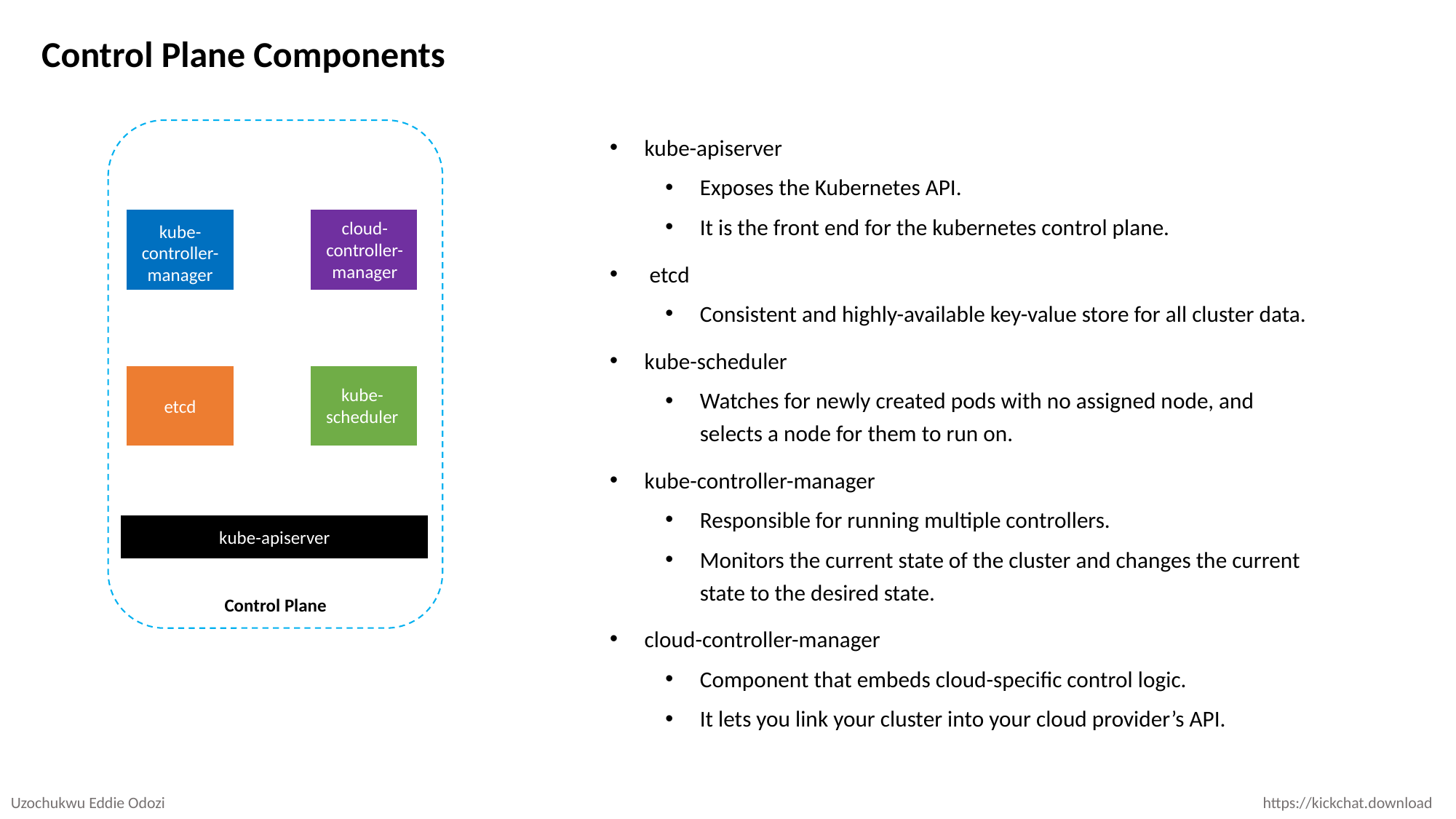

Control Plane Components

kube-apiserver
Exposes the Kubernetes API.
It is the front end for the kubernetes control plane.
 etcd
Consistent and highly-available key-value store for all cluster data.
kube-scheduler
Watches for newly created pods with no assigned node, and selects a node for them to run on.
kube-controller-manager
Responsible for running multiple controllers.
Monitors the current state of the cluster and changes the current state to the desired state.
cloud-controller-manager
Component that embeds cloud-specific control logic.
It lets you link your cluster into your cloud provider’s API.

cloud-
controller-
manager
kube-
controller-
manager

kube-
scheduler
etcd

kube-apiserver
Control Plane
Uzochukwu Eddie Odozi
https://kickchat.download